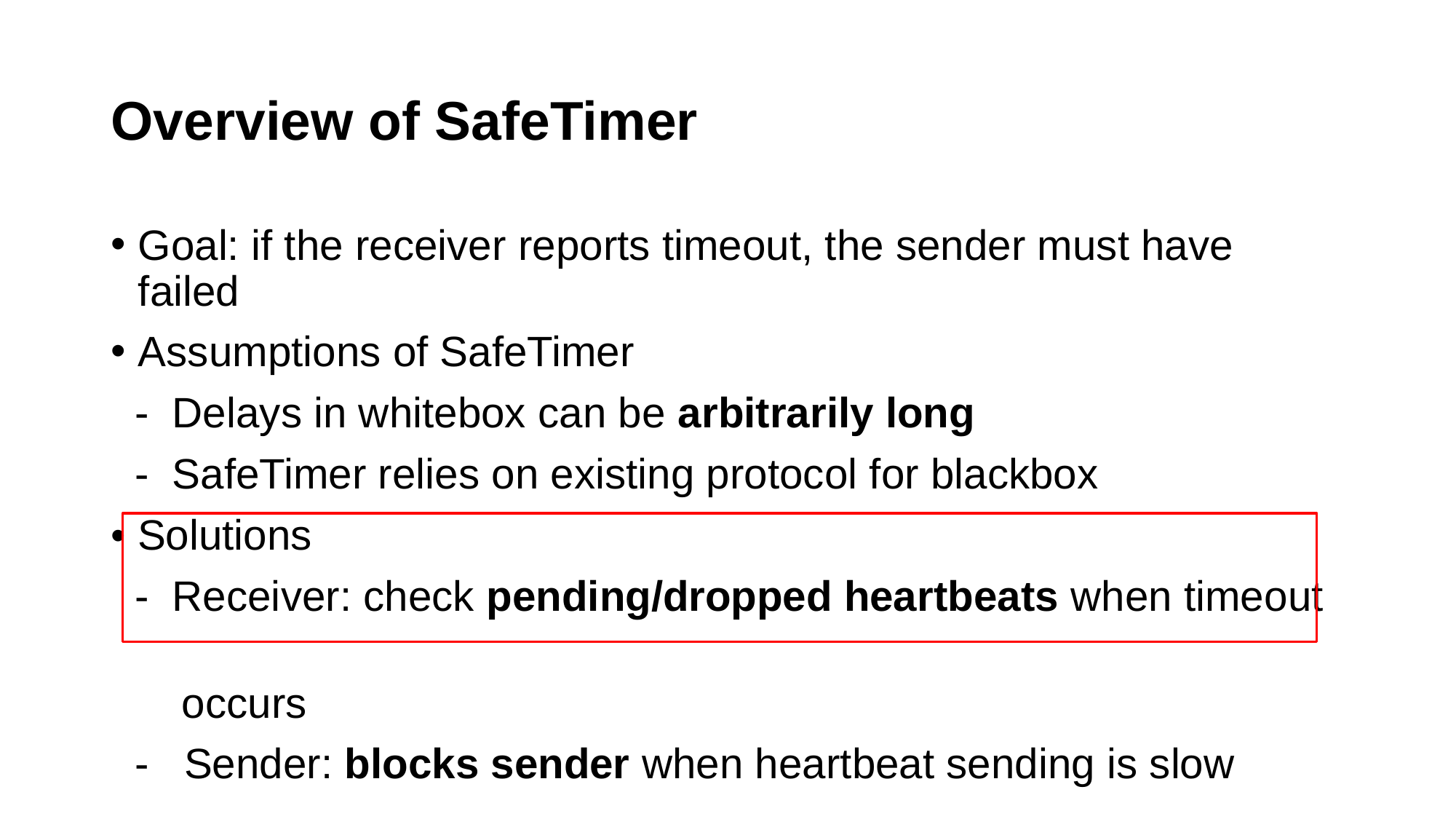

# Overview of SafeTimer
Goal: if the receiver reports timeout, the sender must have failed
Assumptions of SafeTimer
  -  Delays in whitebox can be arbitrarily long
  -  SafeTimer relies on existing protocol for blackbox
• Solutions
  -  Receiver: check pending/dropped heartbeats when timeout
      occurs
  -   Sender: blocks sender when heartbeat sending is slow